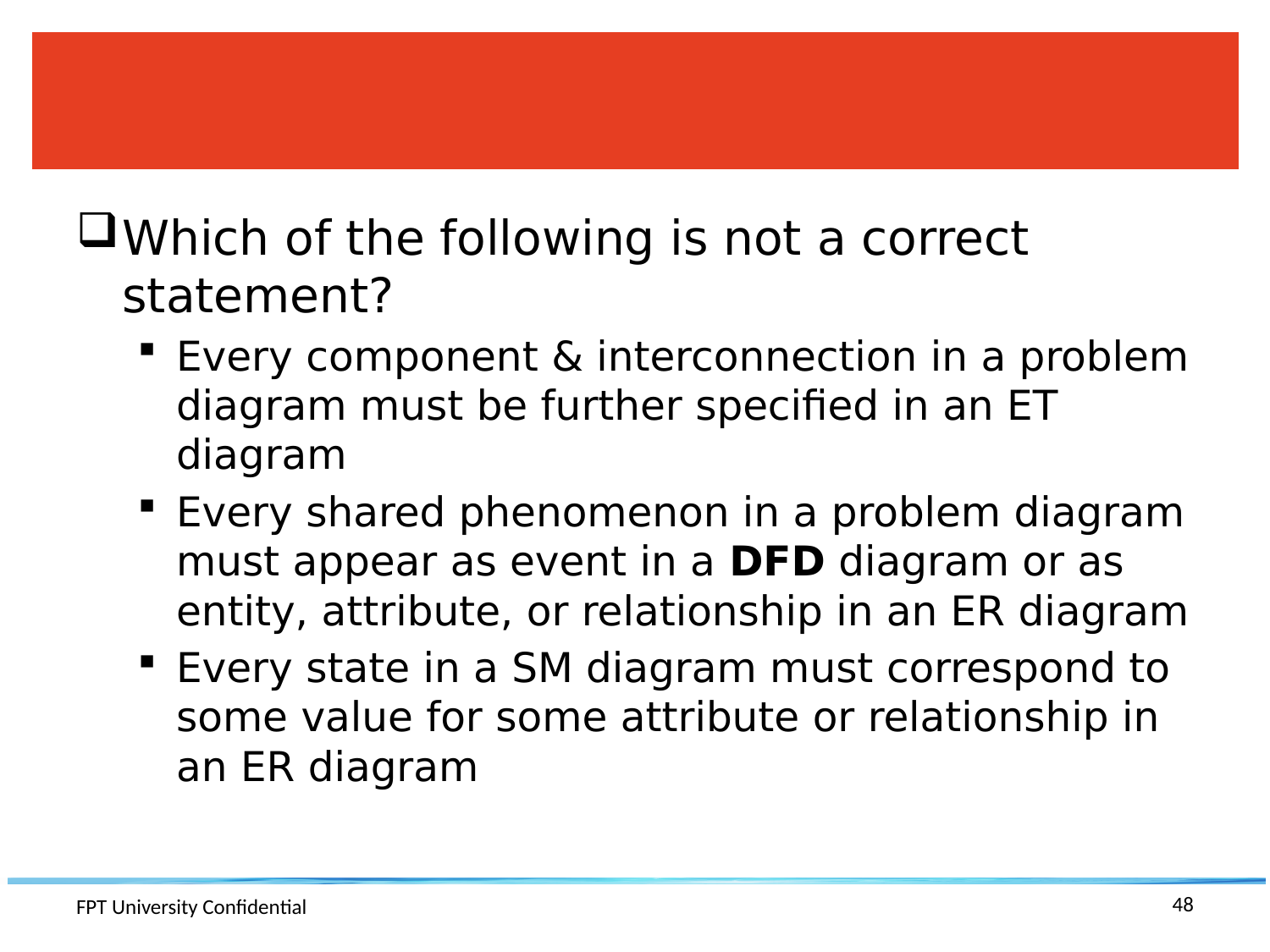

#
Which of the following is not a correct statement?
Every component & interconnection in a problem diagram must be further specified in an ET diagram
Every shared phenomenon in a problem diagram must appear as event in a DFD diagram or as entity, attribute, or relationship in an ER diagram
Every state in a SM diagram must correspond to some value for some attribute or relationship in an ER diagram